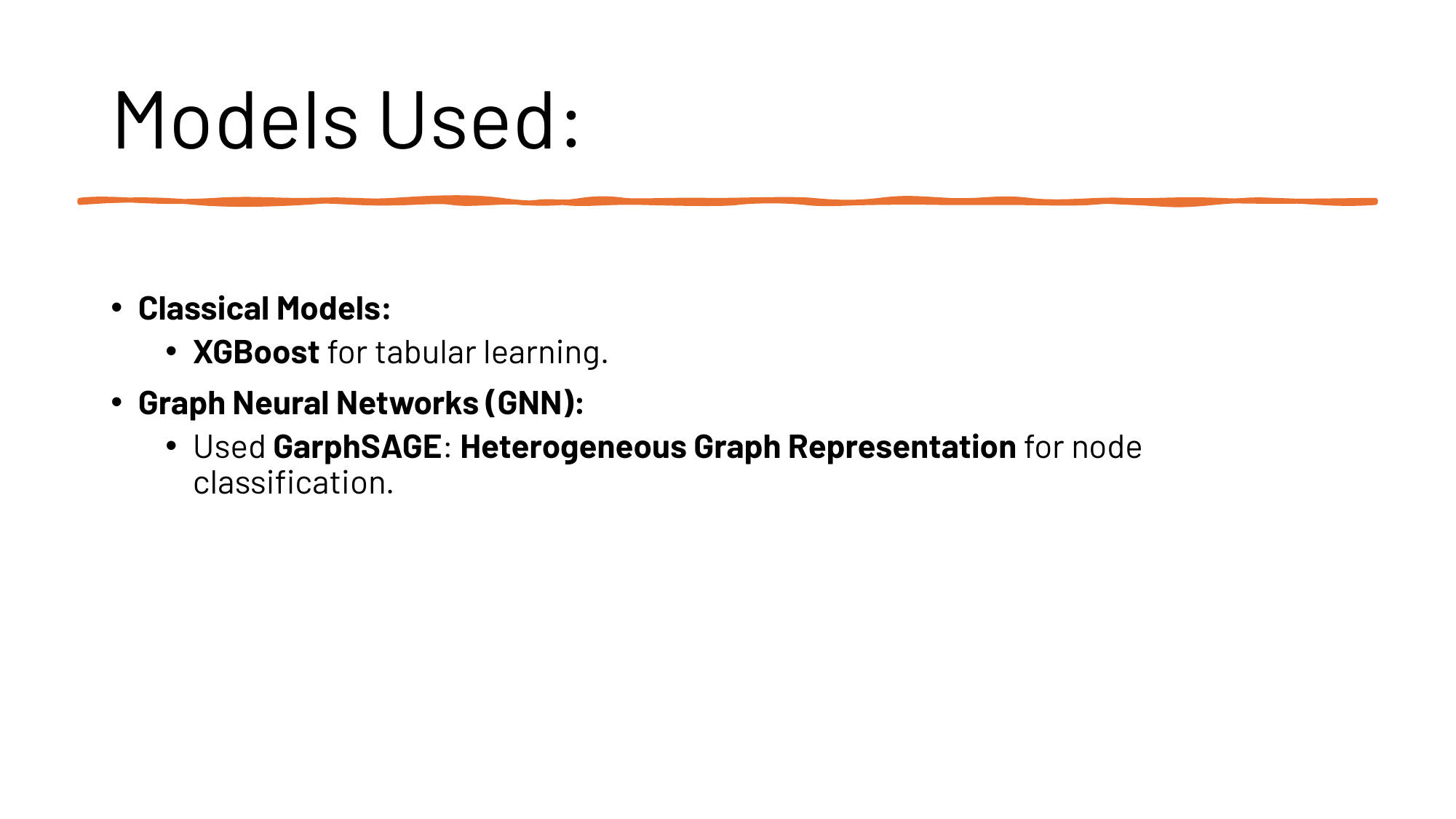

# Models Used:

Classical Models:
XGBoost for tabular learning.
Graph Neural Networks (GNN):
Used GarphSAGE: Heterogeneous Graph Representation for node classification.